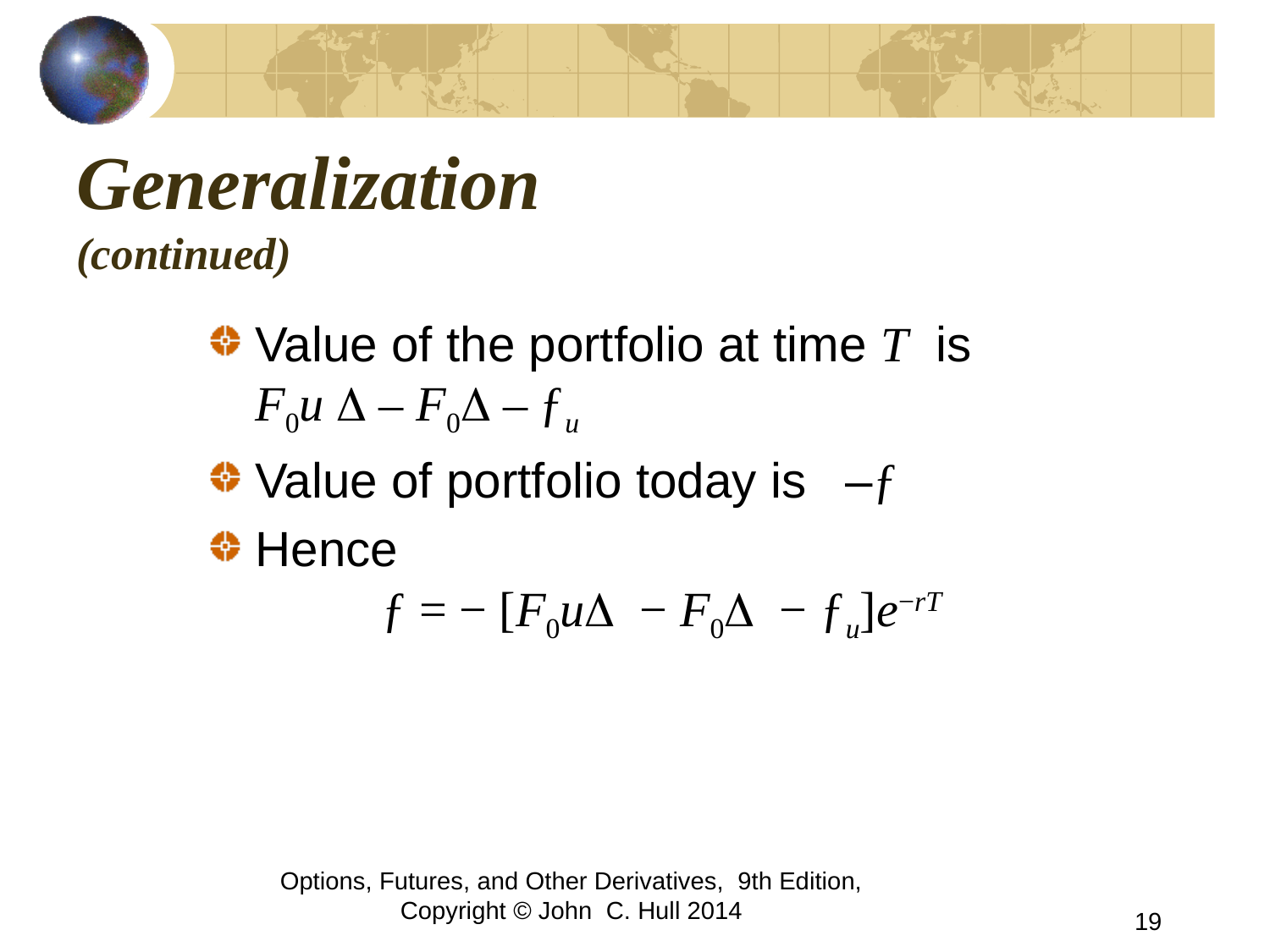

# Generalization (continued)
Value of the portfolio at time T  is 	F0u Δ – F0Δ – ƒu
Value of portfolio today is  –ƒ
Hence 						ƒ = − [F0uΔ − F0Δ − ƒu]e−rT

Options, Futures, and Other Derivatives,  9th Edition, Copyright © John  C. Hull 2014
19